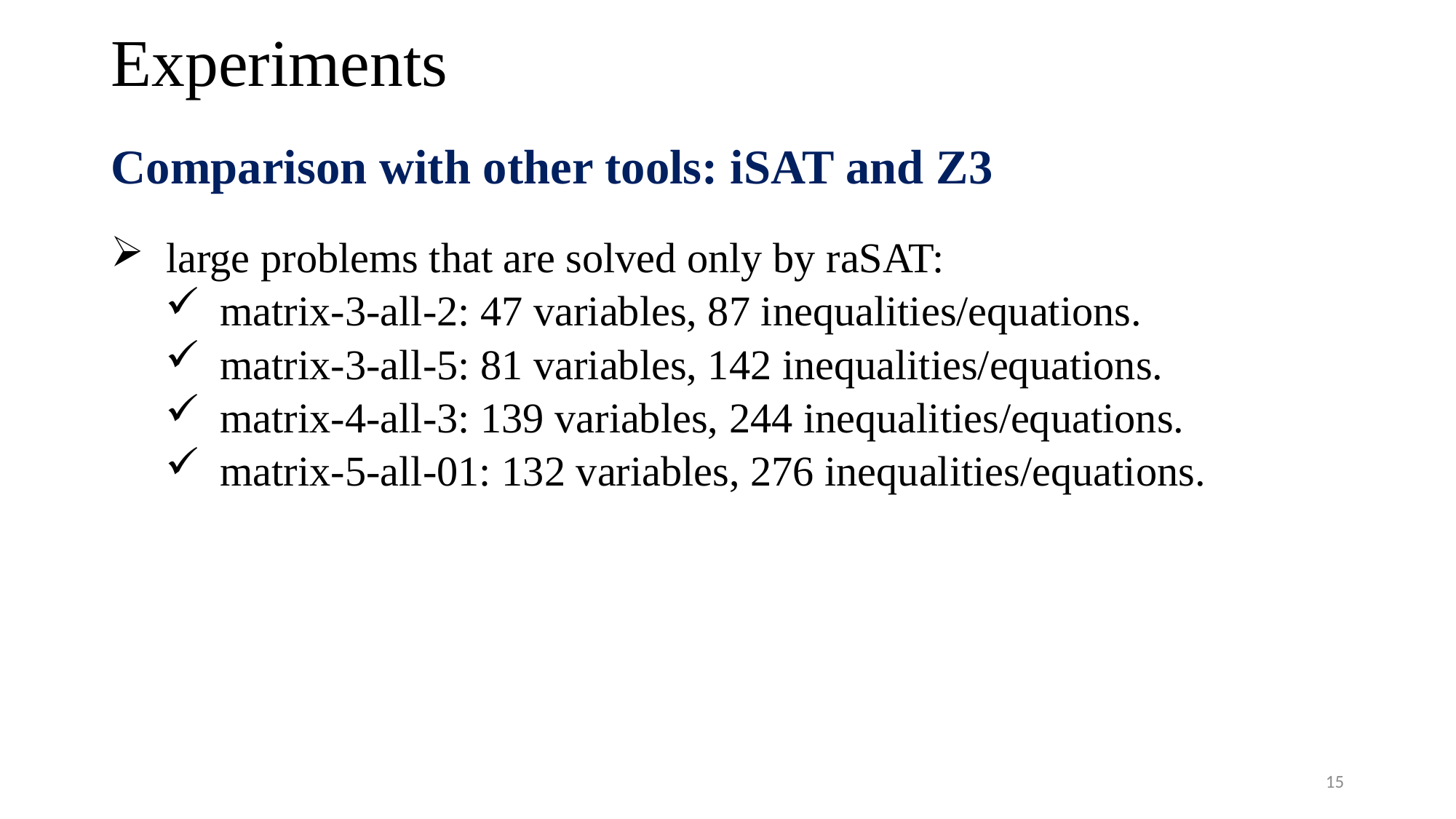

# Experiments
Comparison with other tools: iSAT and Z3

large problems that are solved only by raSAT:
matrix-3-all-2: 47 variables, 87 inequalities/equations.
matrix-3-all-5: 81 variables, 142 inequalities/equations.
matrix-4-all-3: 139 variables, 244 inequalities/equations.
matrix-5-all-01: 132 variables, 276 inequalities/equations.

15